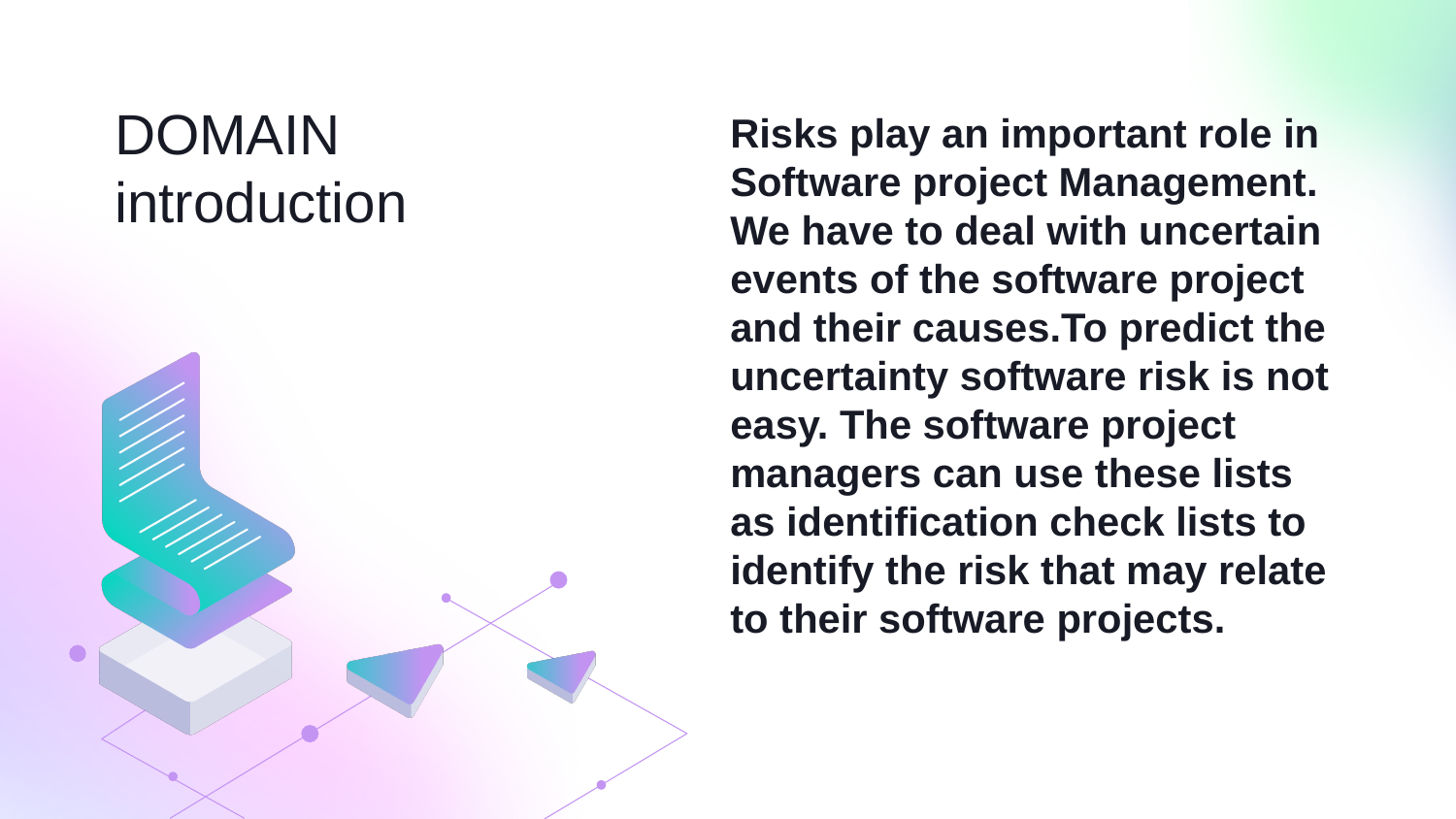

DOMAIN
introduction
Risks play an important role in Software project Management. We have to deal with uncertain events of the software project and their causes.To predict the uncertainty software risk is not easy. The software project managers can use these lists as identification check lists to identify the risk that may relate to their software projects.
3